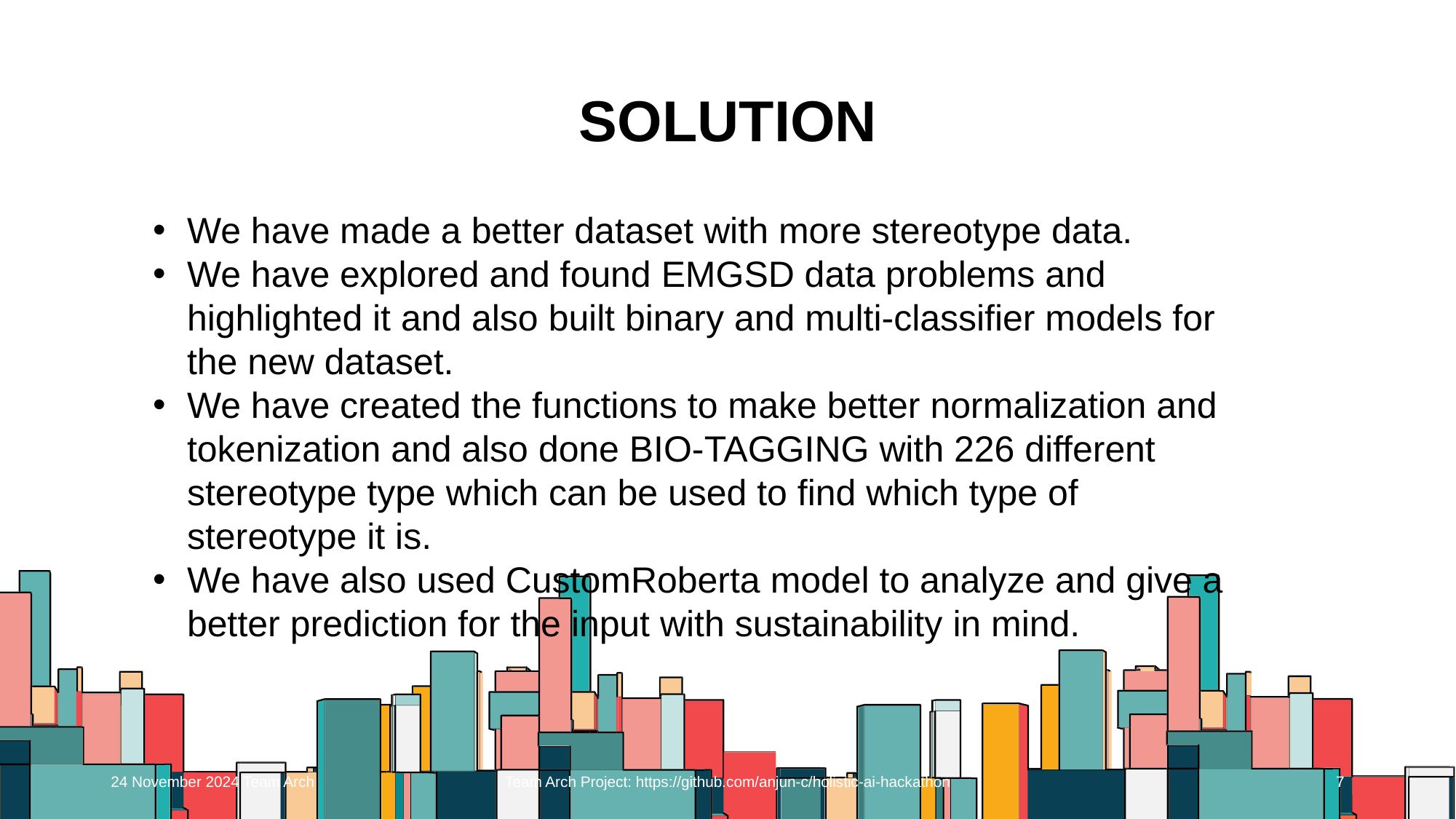

# solution
We have made a better dataset with more stereotype data.
We have explored and found EMGSD data problems and highlighted it and also built binary and multi-classifier models for the new dataset.
We have created the functions to make better normalization and tokenization and also done BIO-TAGGING with 226 different stereotype type which can be used to find which type of stereotype it is.
We have also used CustomRoberta model to analyze and give a better prediction for the input with sustainability in mind.
24 November 2024 Team Arch
Team Arch Project: https://github.com/anjun-c/holistic-ai-hackathon
7